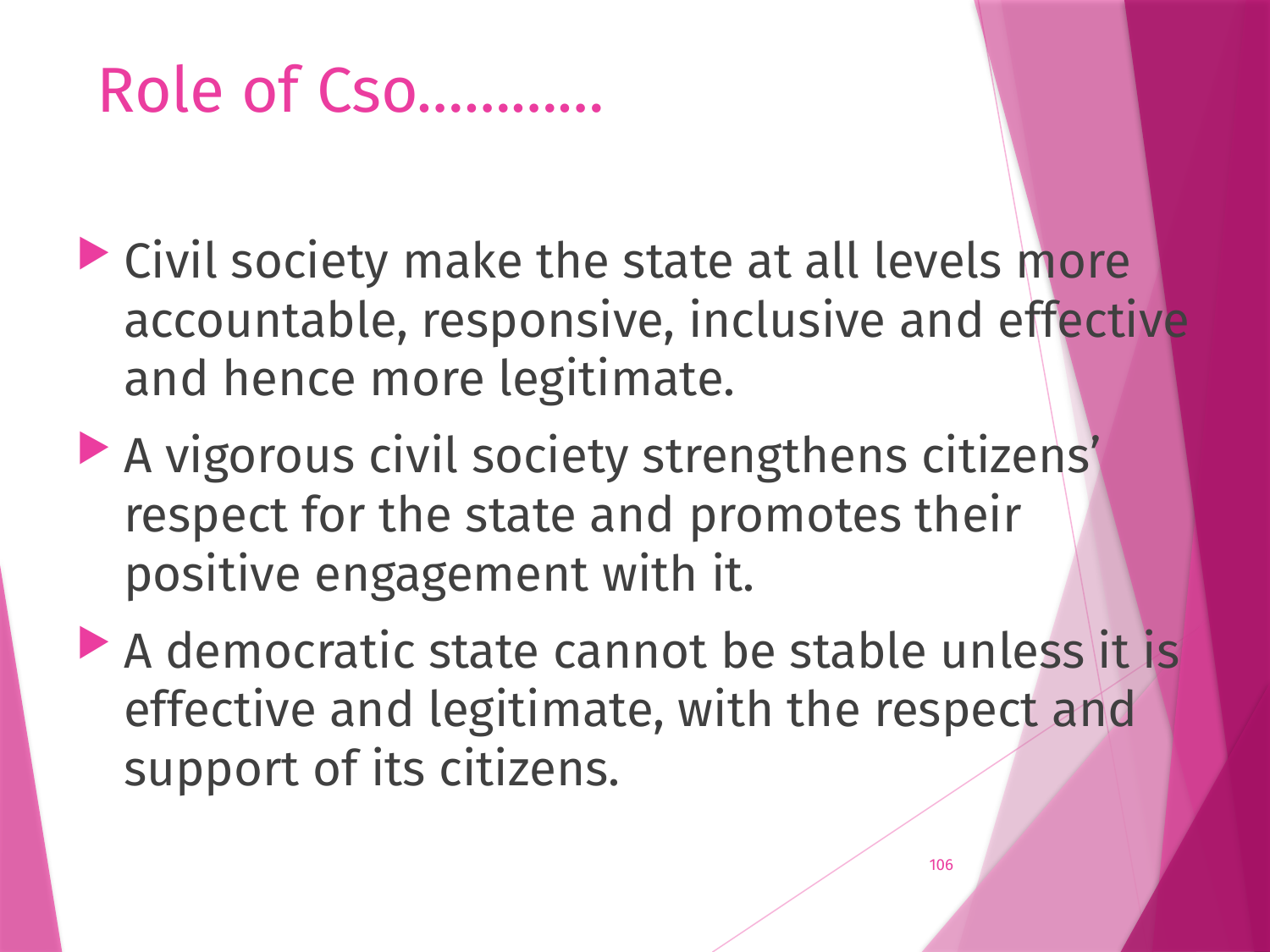

# Role of Cso…………
Civil society make the state at all levels more accountable, responsive, inclusive and effective and hence more legitimate.
A vigorous civil society strengthens citizens’ respect for the state and promotes their positive engagement with it.
A democratic state cannot be stable unless it is effective and legitimate, with the respect and support of its citizens.
106